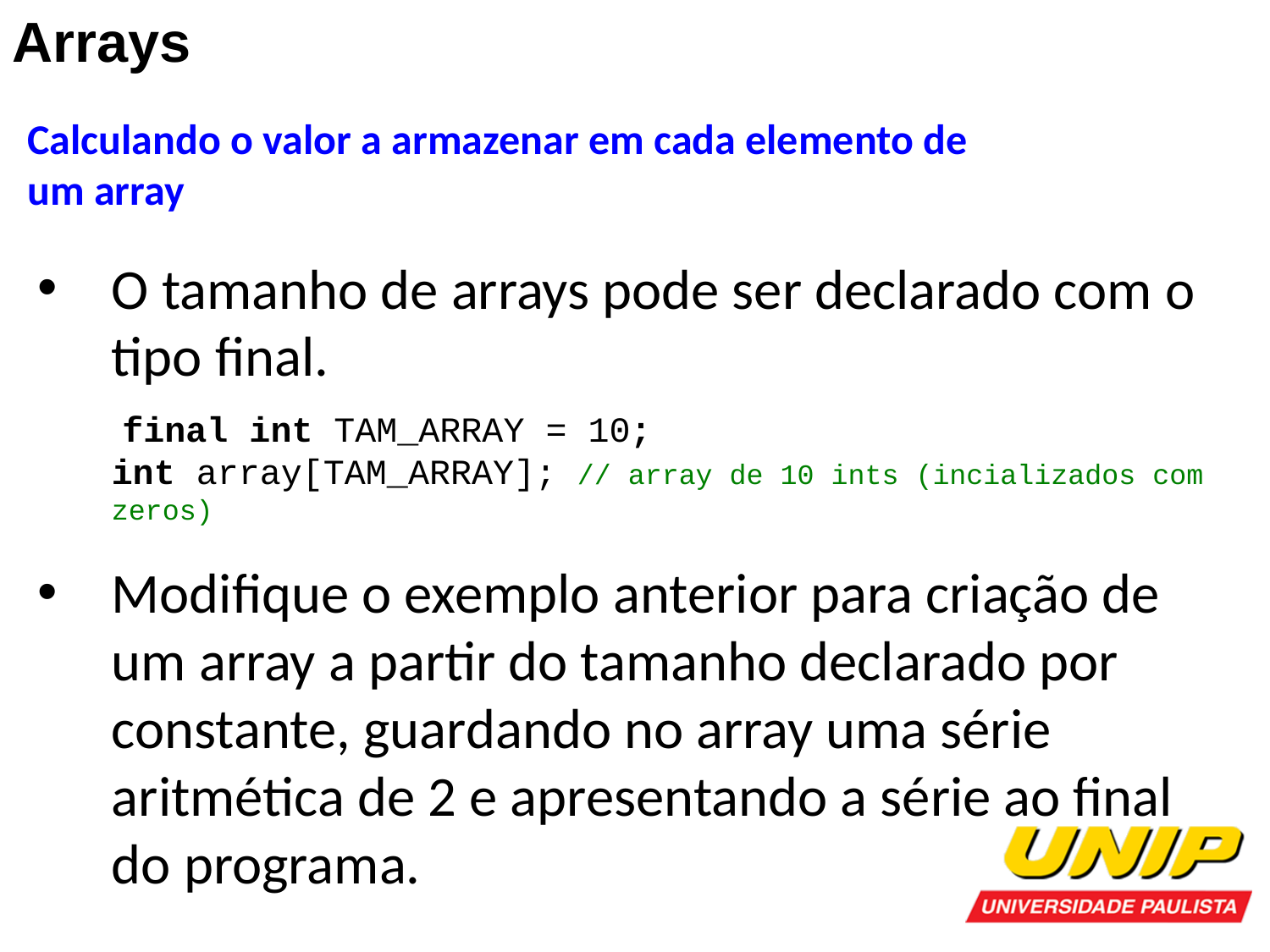

Arrays
Calculando o valor a armazenar em cada elemento de um array
O tamanho de arrays pode ser declarado com o tipo final.
    final int TAM_ARRAY = 10;
int array[TAM_ARRAY]; // array de 10 ints (incializados com zeros)
Modifique o exemplo anterior para criação de um array a partir do tamanho declarado por constante, guardando no array uma série aritmética de 2 e apresentando a série ao final do programa.